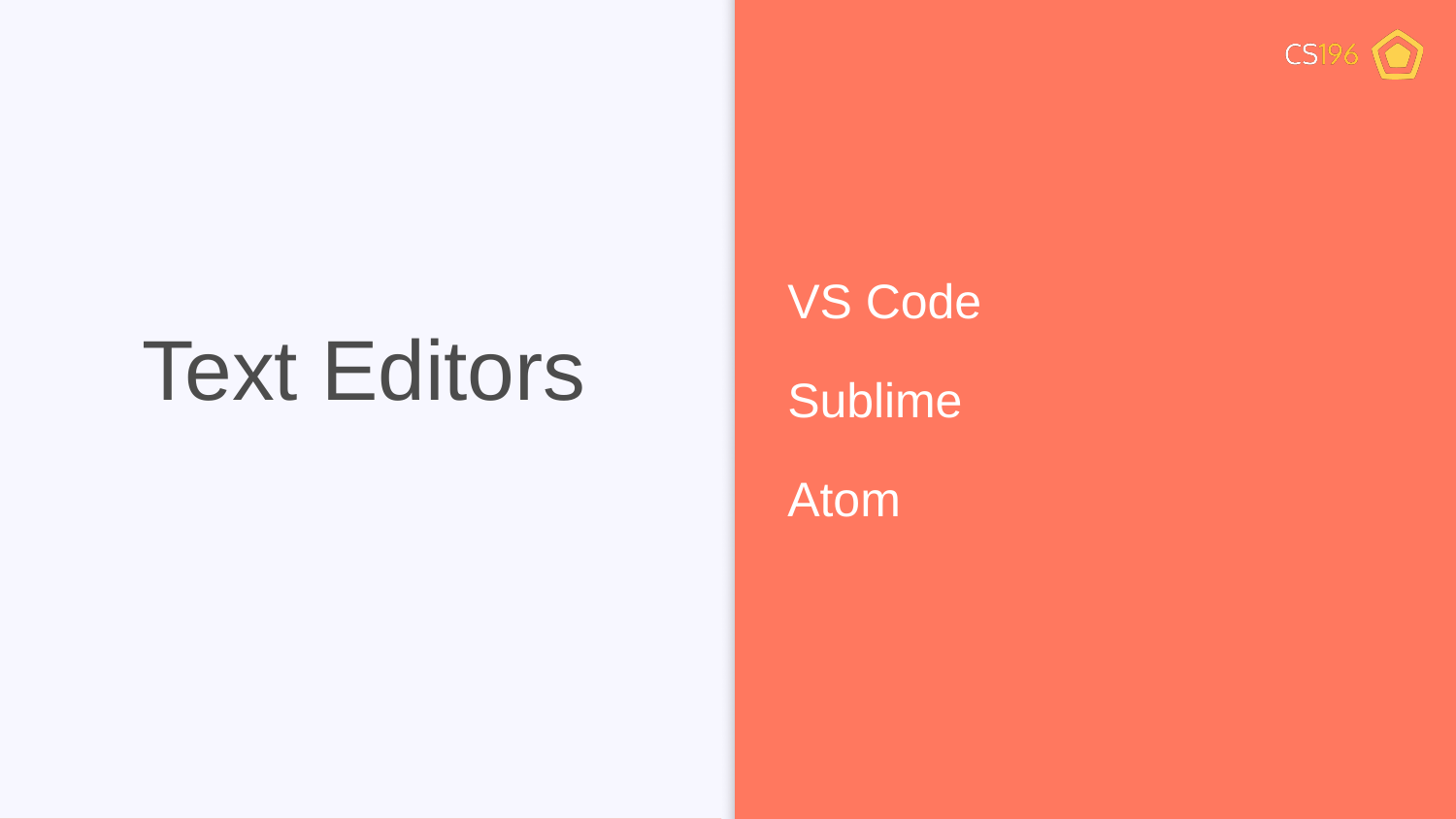

# Text Editors
VS Code
Sublime
Atom